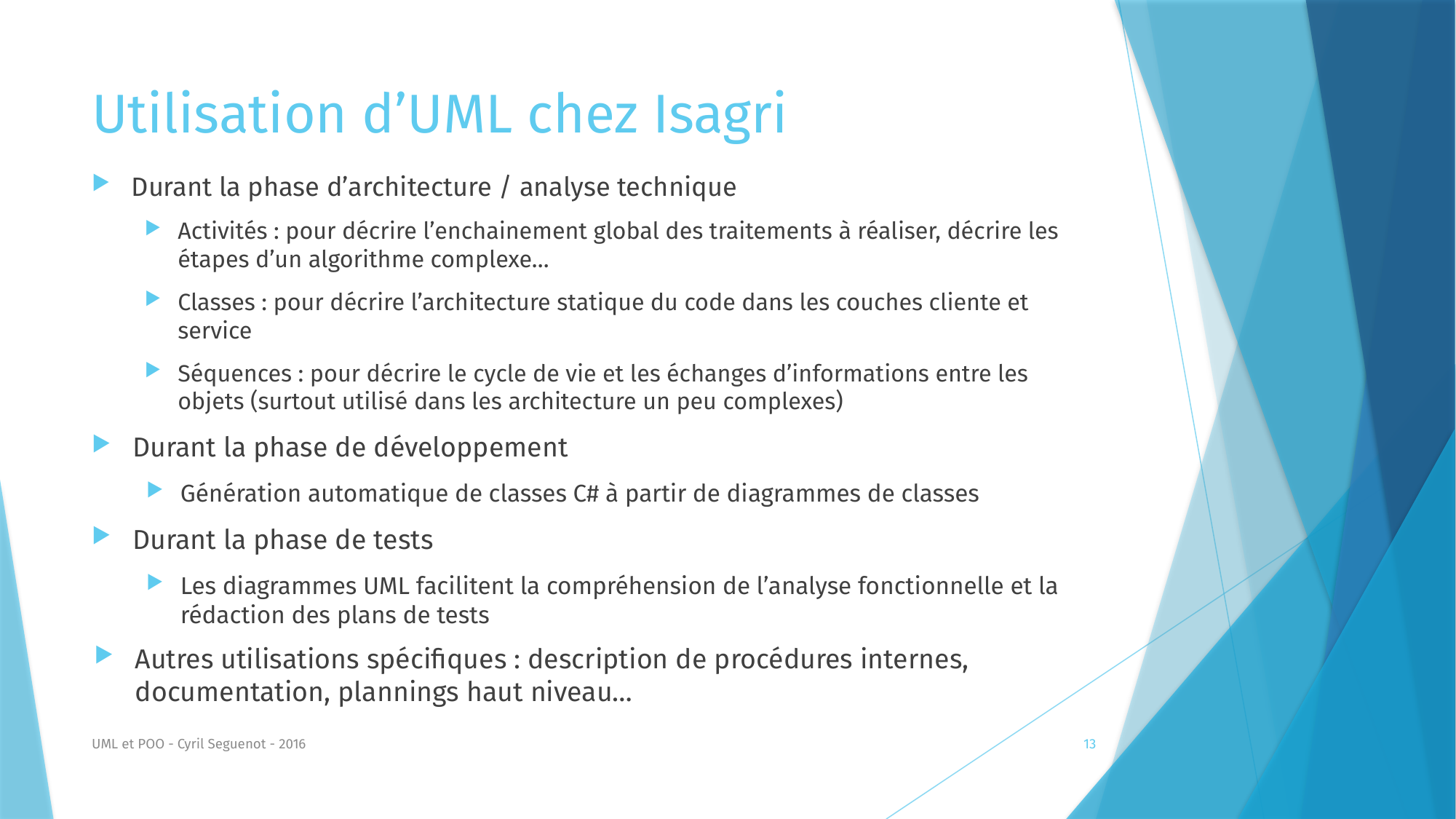

# Utilisation d’UML chez Isagri
Durant la phase d’architecture / analyse technique
Activités : pour décrire l’enchainement global des traitements à réaliser, décrire les étapes d’un algorithme complexe…
Classes : pour décrire l’architecture statique du code dans les couches cliente et service
Séquences : pour décrire le cycle de vie et les échanges d’informations entre les objets (surtout utilisé dans les architecture un peu complexes)

Durant la phase de développement
Génération automatique de classes C# à partir de diagrammes de classes
Durant la phase de tests
Les diagrammes UML facilitent la compréhension de l’analyse fonctionnelle et la rédaction des plans de tests

Autres utilisations spécifiques : description de procédures internes, documentation, plannings haut niveau…

UML et POO - Cyril Seguenot - 2016
13